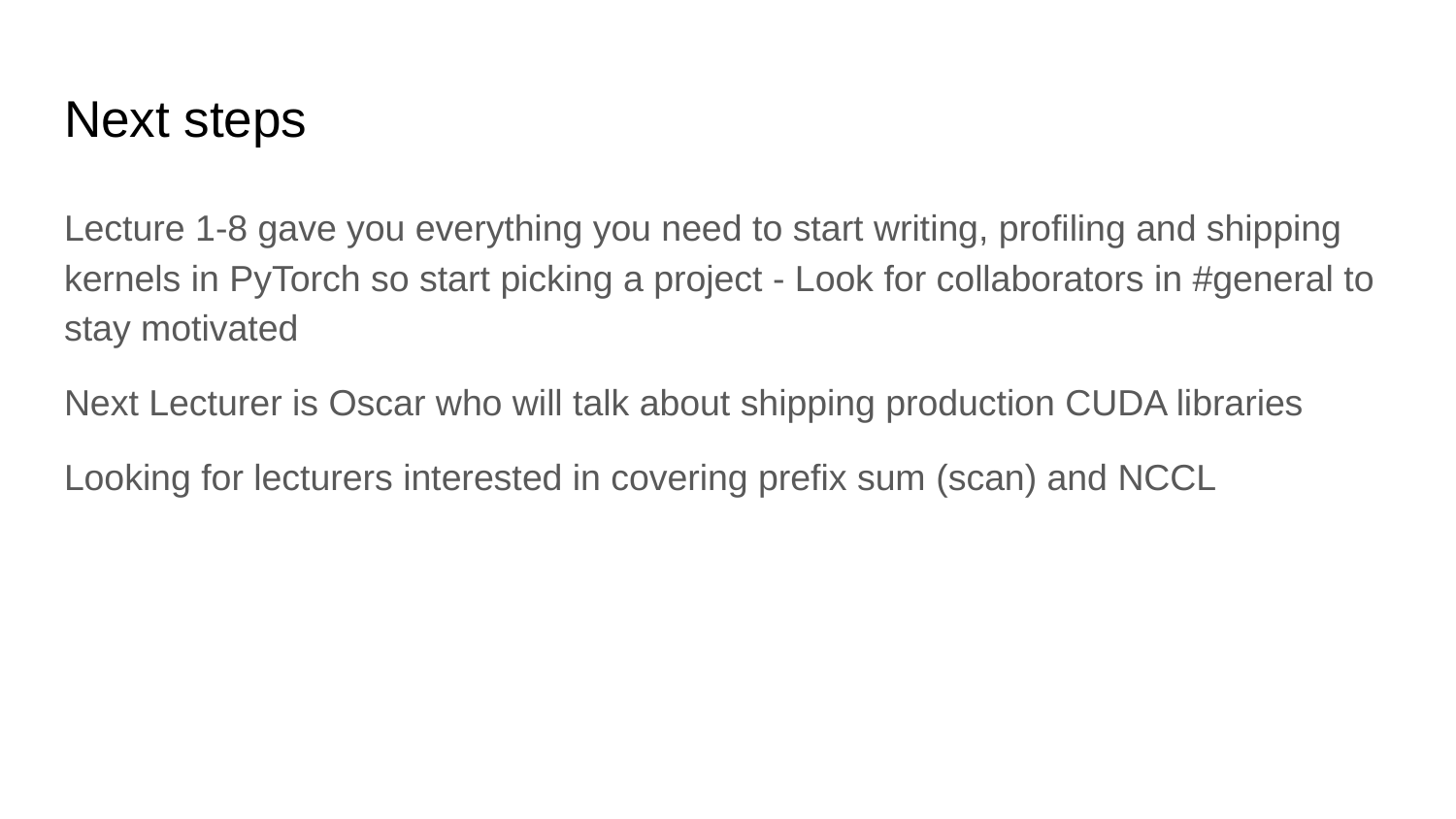

# Next steps
Lecture 1-8 gave you everything you need to start writing, profiling and shipping kernels in PyTorch so start picking a project - Look for collaborators in #general to stay motivated
Next Lecturer is Oscar who will talk about shipping production CUDA libraries
Looking for lecturers interested in covering prefix sum (scan) and NCCL